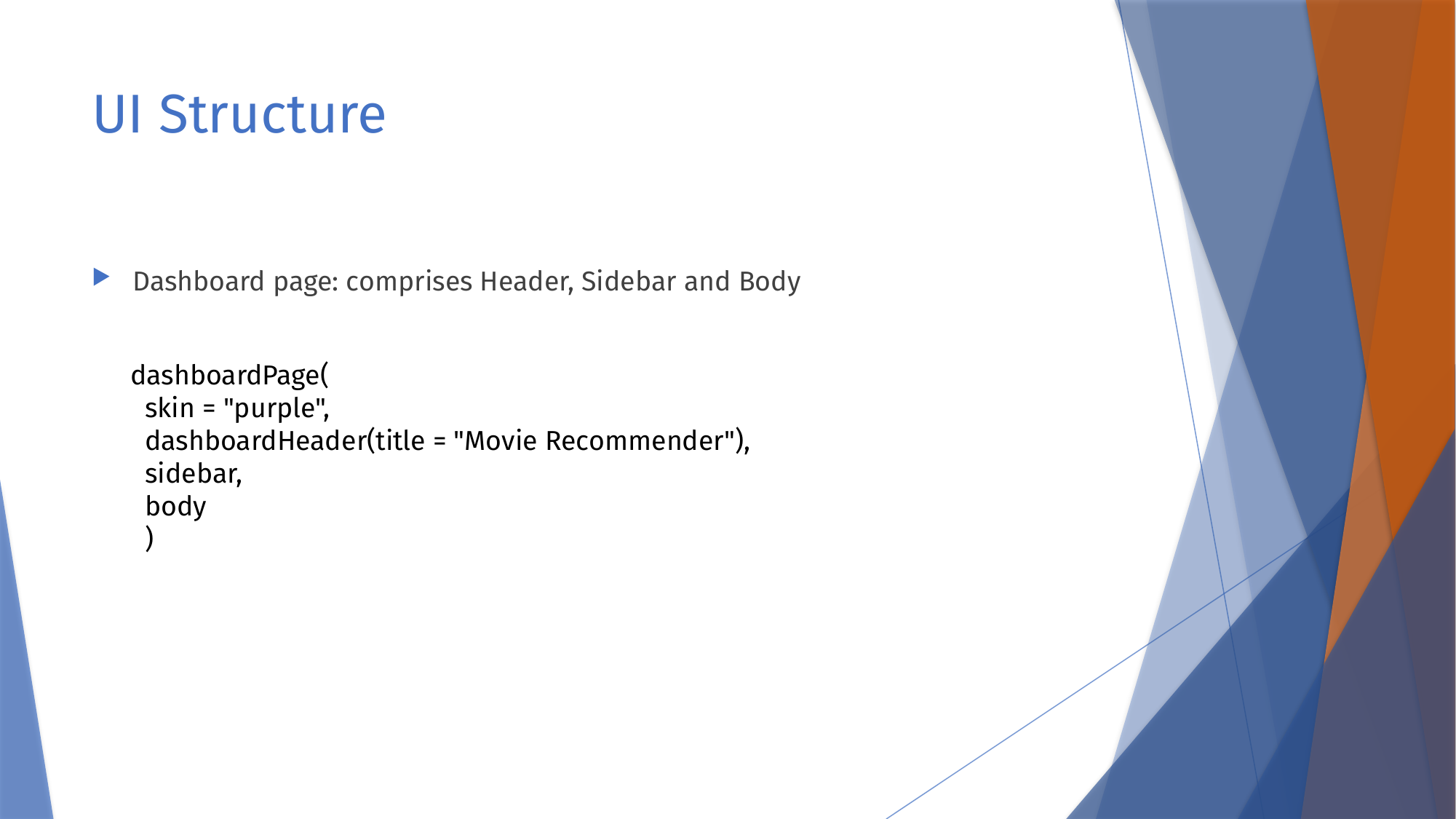

# UI Structure
Dashboard page: comprises Header, Sidebar and Body

dashboardPage(
  skin = "purple",
  dashboardHeader(title = "Movie Recommender"),
  sidebar,
  body
  )